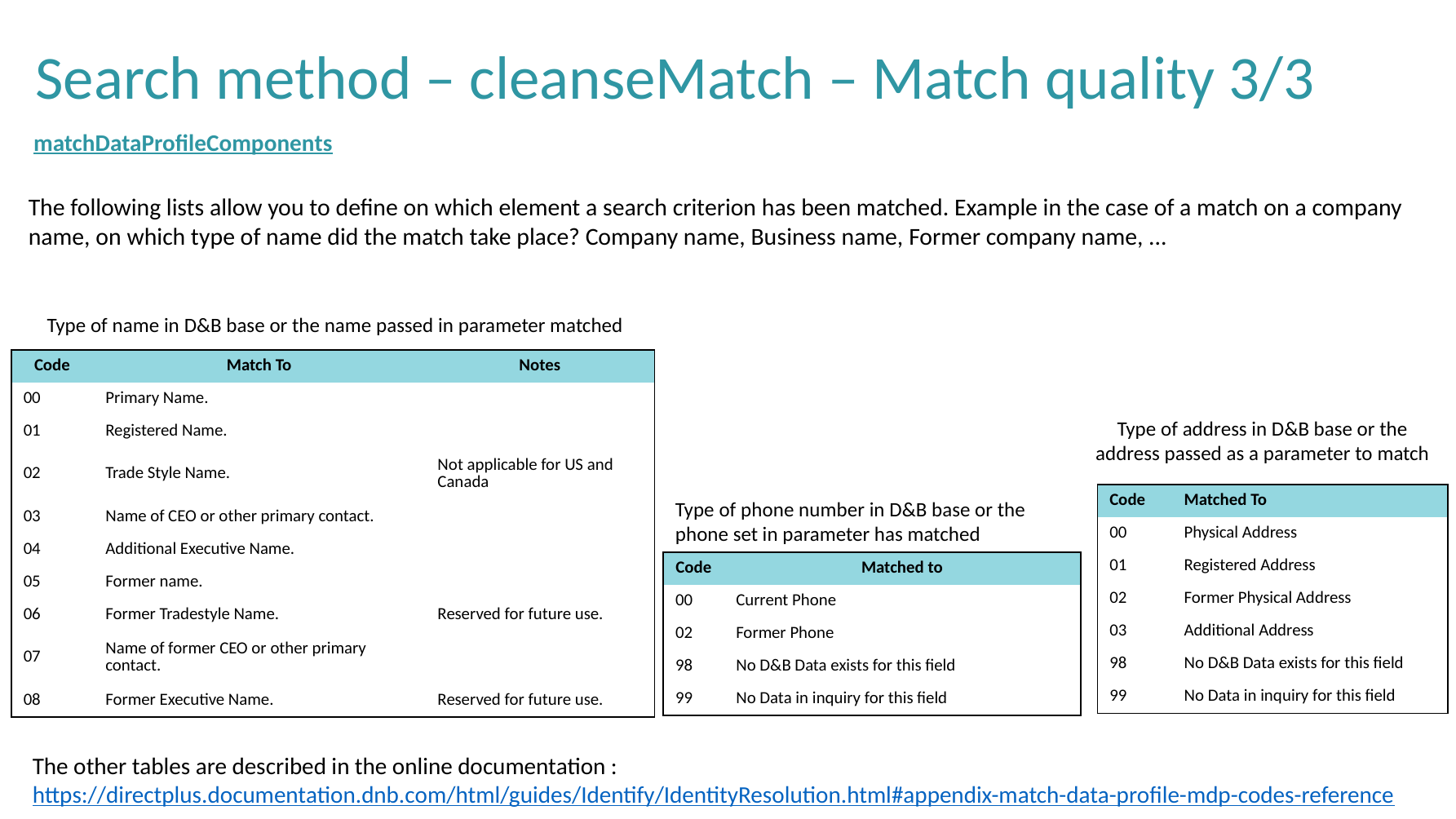

Search method – cleanseMatch – Match quality 3/3
matchDataProfileComponents
The following lists allow you to define on which element a search criterion has been matched. Example in the case of a match on a company name, on which type of name did the match take place? Company name, Business name, Former company name, ...
Type of name in D&B base or the name passed in parameter matched
| Code | Match To | Notes |
| --- | --- | --- |
| 00 | Primary Name. |  |
| 01 | Registered Name. |  |
| 02 | Trade Style Name. | Not applicable for US and Canada |
| 03 | Name of CEO or other primary contact. |  |
| 04 | Additional Executive Name. |  |
| 05 | Former name. |  |
| 06 | Former Tradestyle Name. | Reserved for future use. |
| 07 | Name of former CEO or other primary contact. |  |
| 08 | Former Executive Name. | Reserved for future use. |
Type of address in D&B base or the address passed as a parameter to match
| Code | Matched To |
| --- | --- |
| 00 | Physical Address |
| 01 | Registered Address |
| 02 | Former Physical Address |
| 03 | Additional Address |
| 98 | No D&B Data exists for this field |
| 99 | No Data in inquiry for this field |
Type of phone number in D&B base or the phone set in parameter has matched
| Code | Matched to |
| --- | --- |
| 00 | Current Phone |
| 02 | Former Phone |
| 98 | No D&B Data exists for this field |
| 99 | No Data in inquiry for this field |
The other tables are described in the online documentation : https://directplus.documentation.dnb.com/html/guides/Identify/IdentityResolution.html#appendix-match-data-profile-mdp-codes-reference